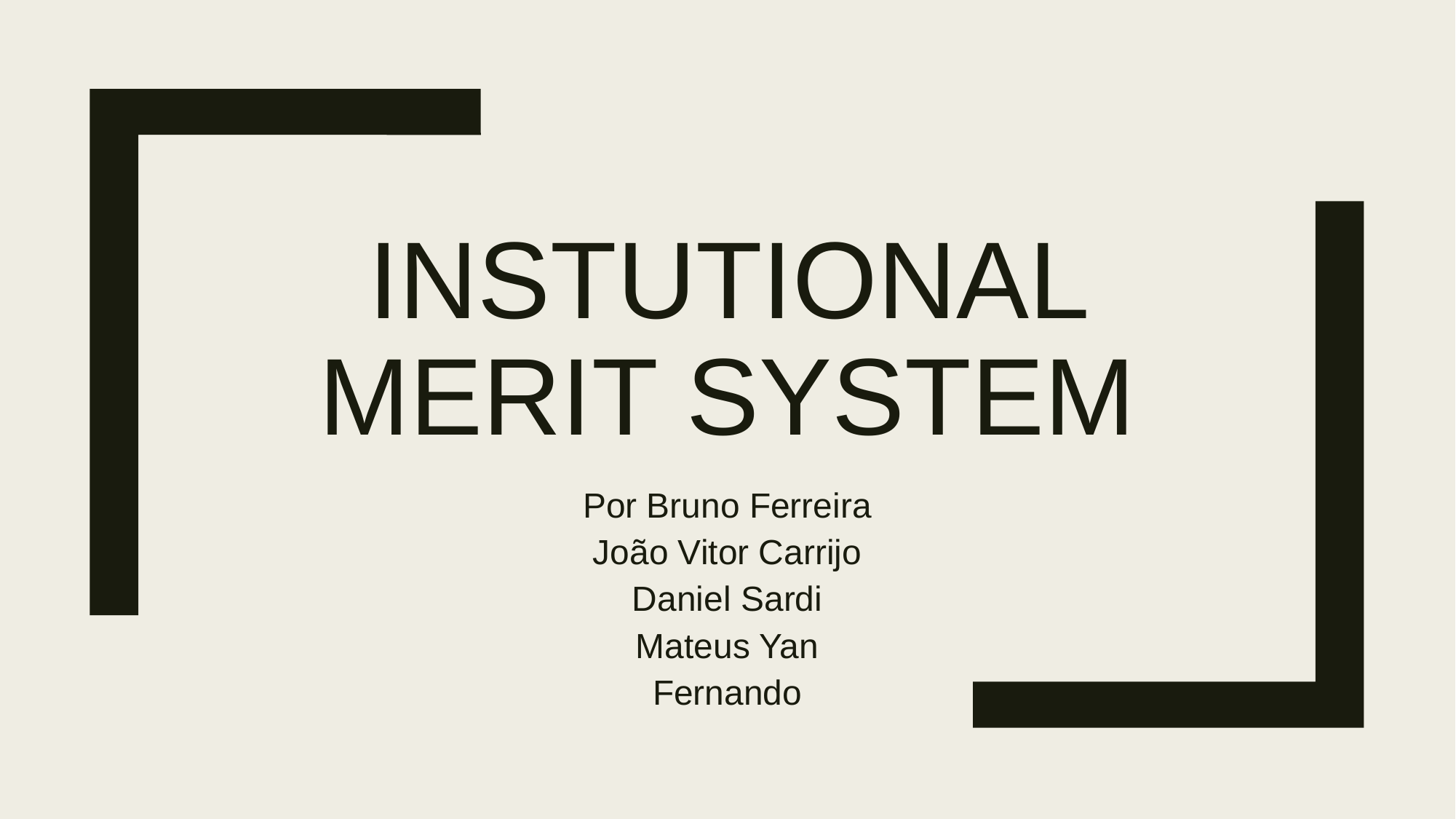

# Instutional mErit system
Por Bruno Ferreira
João Vitor Carrijo
Daniel Sardi
Mateus Yan
Fernando